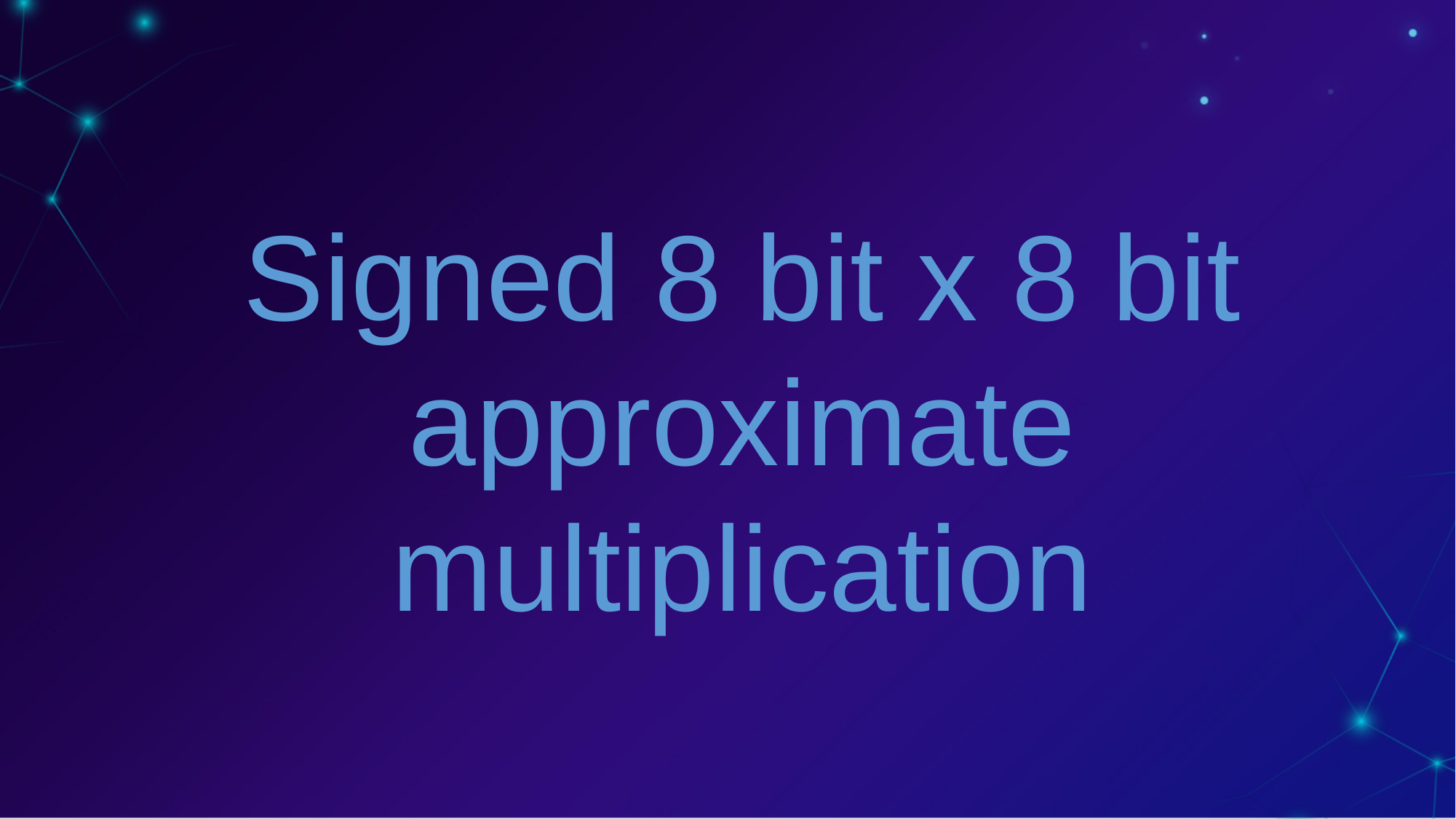

Signed 8 bit x 8 bit approximate multiplication